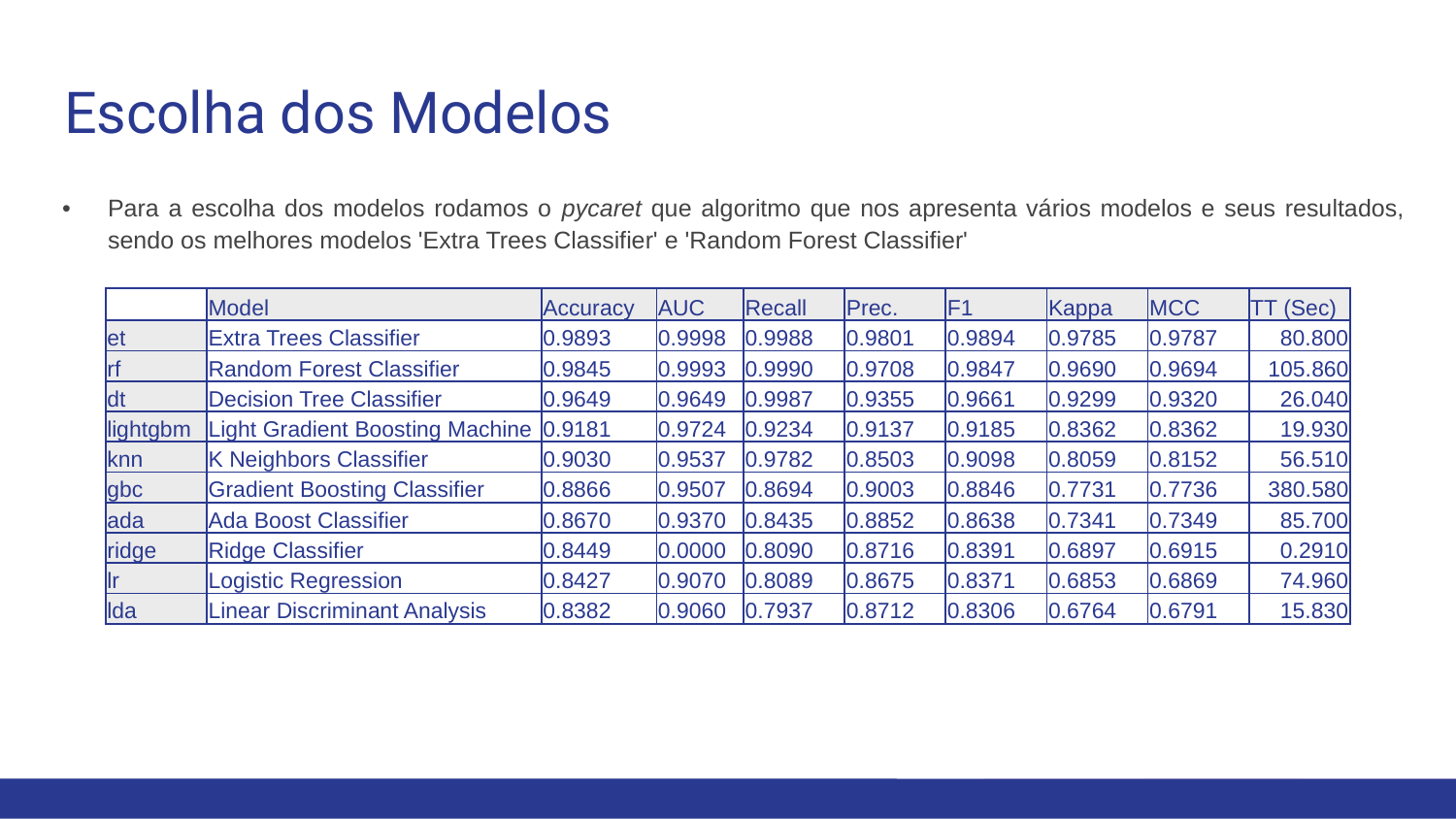

# Escolha dos Modelos
Para a escolha dos modelos rodamos o pycaret que algoritmo que nos apresenta vários modelos e seus resultados, sendo os melhores modelos 'Extra Trees Classifier' e 'Random Forest Classifier'
|  | Model | Accuracy | AUC | Recall | Prec. | F1 | Kappa | MCC | TT (Sec) |
| --- | --- | --- | --- | --- | --- | --- | --- | --- | --- |
| et | Extra Trees Classifier | 0.9893 | 0.9998 | 0.9988 | 0.9801 | 0.9894 | 0.9785 | 0.9787 | 80.800 |
| rf | Random Forest Classifier | 0.9845 | 0.9993 | 0.9990 | 0.9708 | 0.9847 | 0.9690 | 0.9694 | 105.860 |
| dt | Decision Tree Classifier | 0.9649 | 0.9649 | 0.9987 | 0.9355 | 0.9661 | 0.9299 | 0.9320 | 26.040 |
| lightgbm | Light Gradient Boosting Machine | 0.9181 | 0.9724 | 0.9234 | 0.9137 | 0.9185 | 0.8362 | 0.8362 | 19.930 |
| knn | K Neighbors Classifier | 0.9030 | 0.9537 | 0.9782 | 0.8503 | 0.9098 | 0.8059 | 0.8152 | 56.510 |
| gbc | Gradient Boosting Classifier | 0.8866 | 0.9507 | 0.8694 | 0.9003 | 0.8846 | 0.7731 | 0.7736 | 380.580 |
| ada | Ada Boost Classifier | 0.8670 | 0.9370 | 0.8435 | 0.8852 | 0.8638 | 0.7341 | 0.7349 | 85.700 |
| ridge | Ridge Classifier | 0.8449 | 0.0000 | 0.8090 | 0.8716 | 0.8391 | 0.6897 | 0.6915 | 0.2910 |
| lr | Logistic Regression | 0.8427 | 0.9070 | 0.8089 | 0.8675 | 0.8371 | 0.6853 | 0.6869 | 74.960 |
| lda | Linear Discriminant Analysis | 0.8382 | 0.9060 | 0.7937 | 0.8712 | 0.8306 | 0.6764 | 0.6791 | 15.830 |